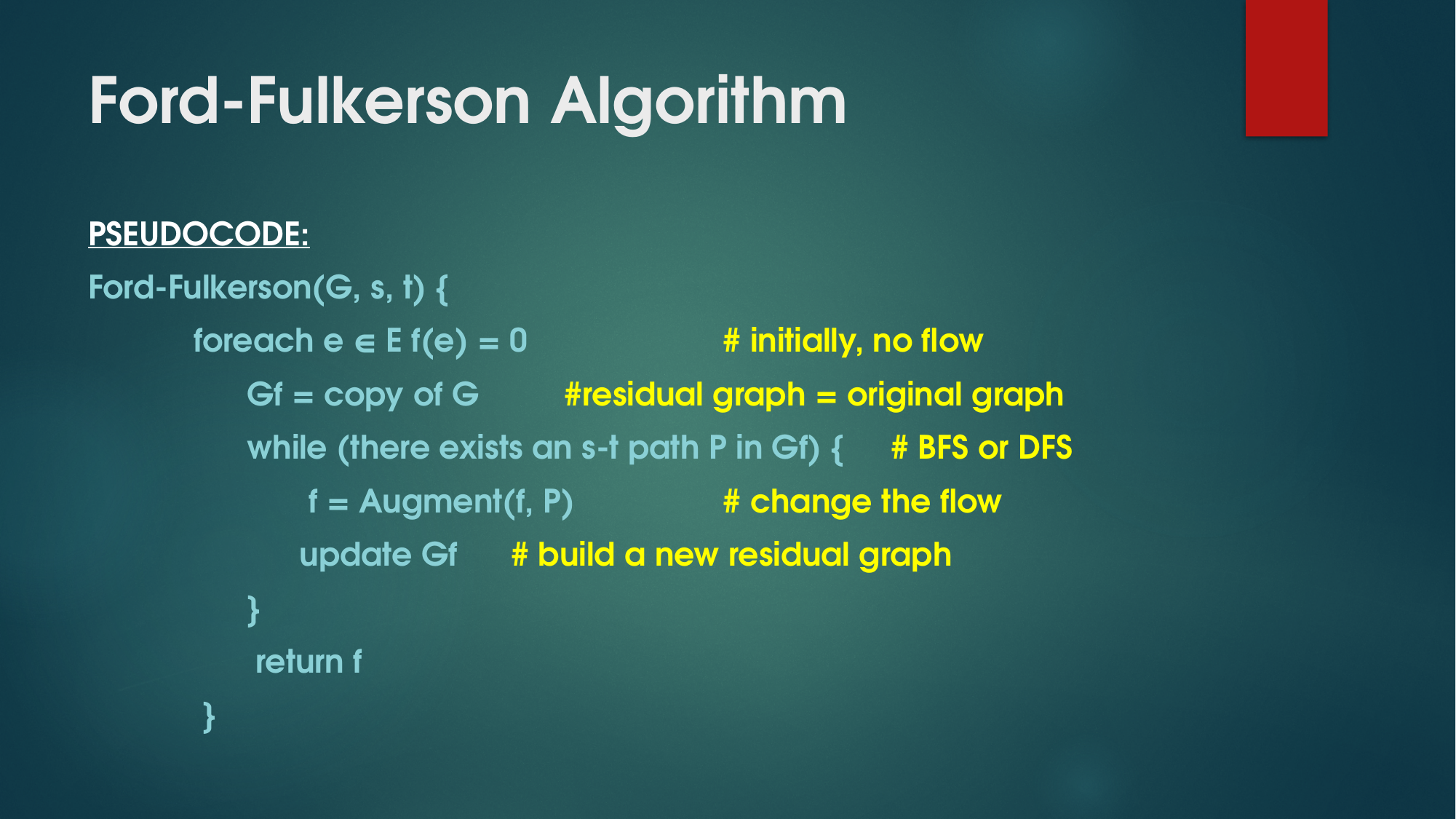

# Ford-Fulkerson Algorithm
PSEUDOCODE:
Ford-Fulkerson(G, s, t) {
foreach e ∈ E f(e) = 0 				# initially, no flow
Gf = copy of G 					#residual graph = original graph
while (there exists an s-t path P in Gf) {	 # BFS or DFS
 f = Augment(f, P) 			# change the flow
update Gf 					# build a new residual graph
}
 return f
 }